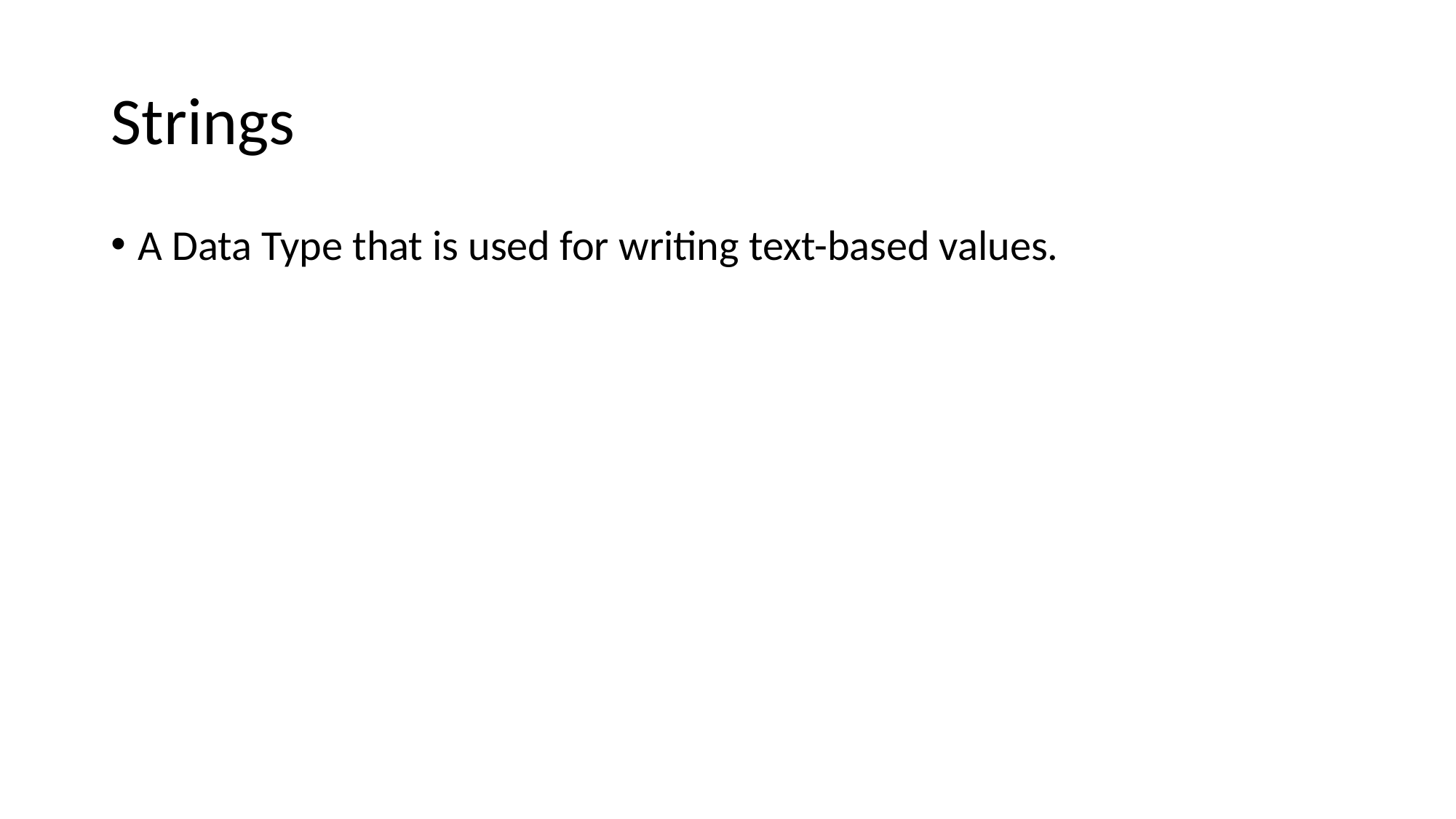

# Strings
A Data Type that is used for writing text-based values.